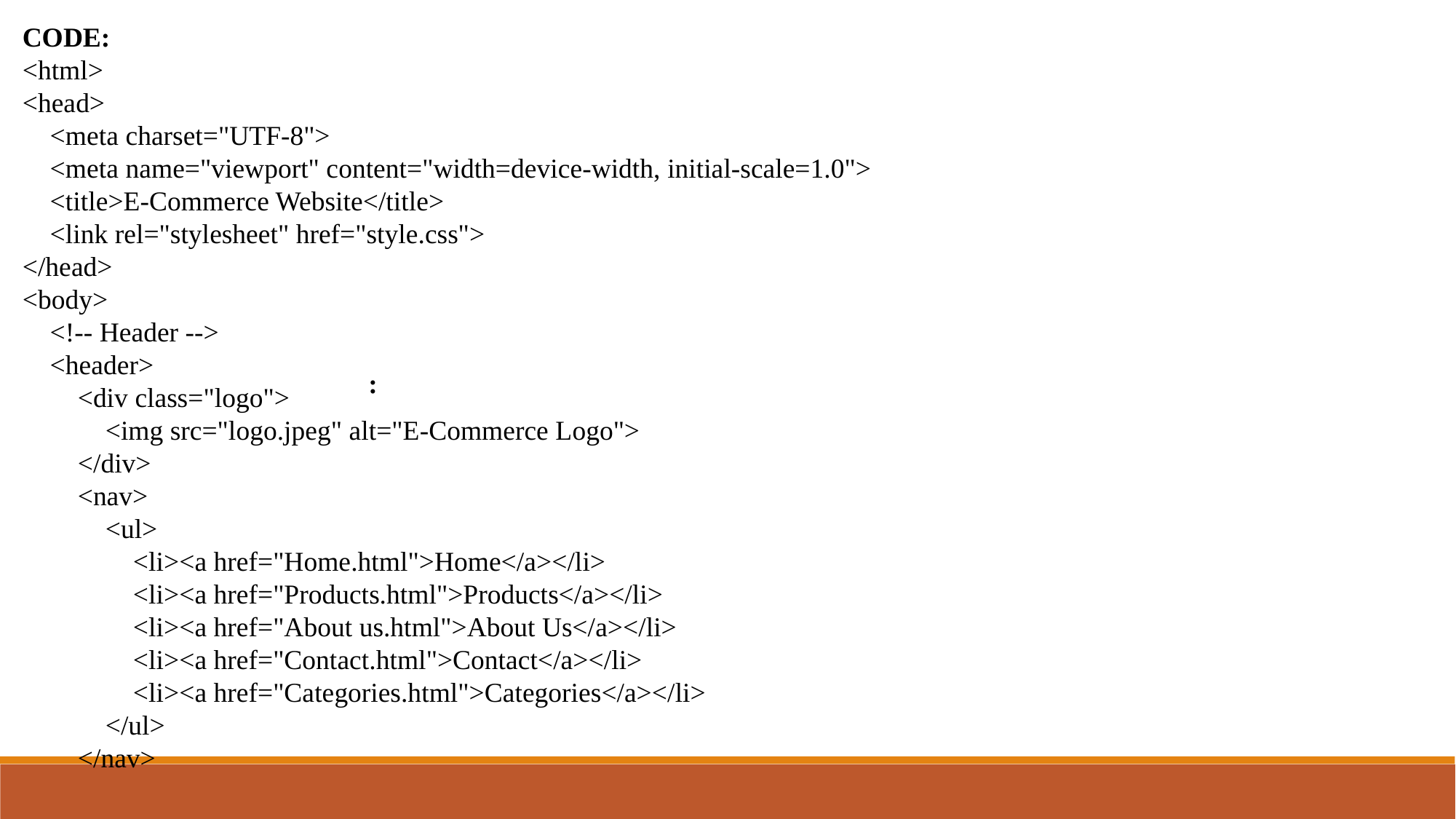

CODE:
<html>
<head>
    <meta charset="UTF-8">
    <meta name="viewport" content="width=device-width, initial-scale=1.0">
    <title>E-Commerce Website</title>
    <link rel="stylesheet" href="style.css">
</head>
<body>
    <!-- Header -->
    <header>
        <div class="logo">
            <img src="logo.jpeg" alt="E-Commerce Logo">
        </div>
        <nav>
            <ul>
                <li><a href="Home.html">Home</a></li>
                <li><a href="Products.html">Products</a></li>
                <li><a href="About us.html">About Us</a></li>
                <li><a href="Contact.html">Contact</a></li>
                <li><a href="Categories.html">Categories</a></li>
            </ul>
        </nav>

: